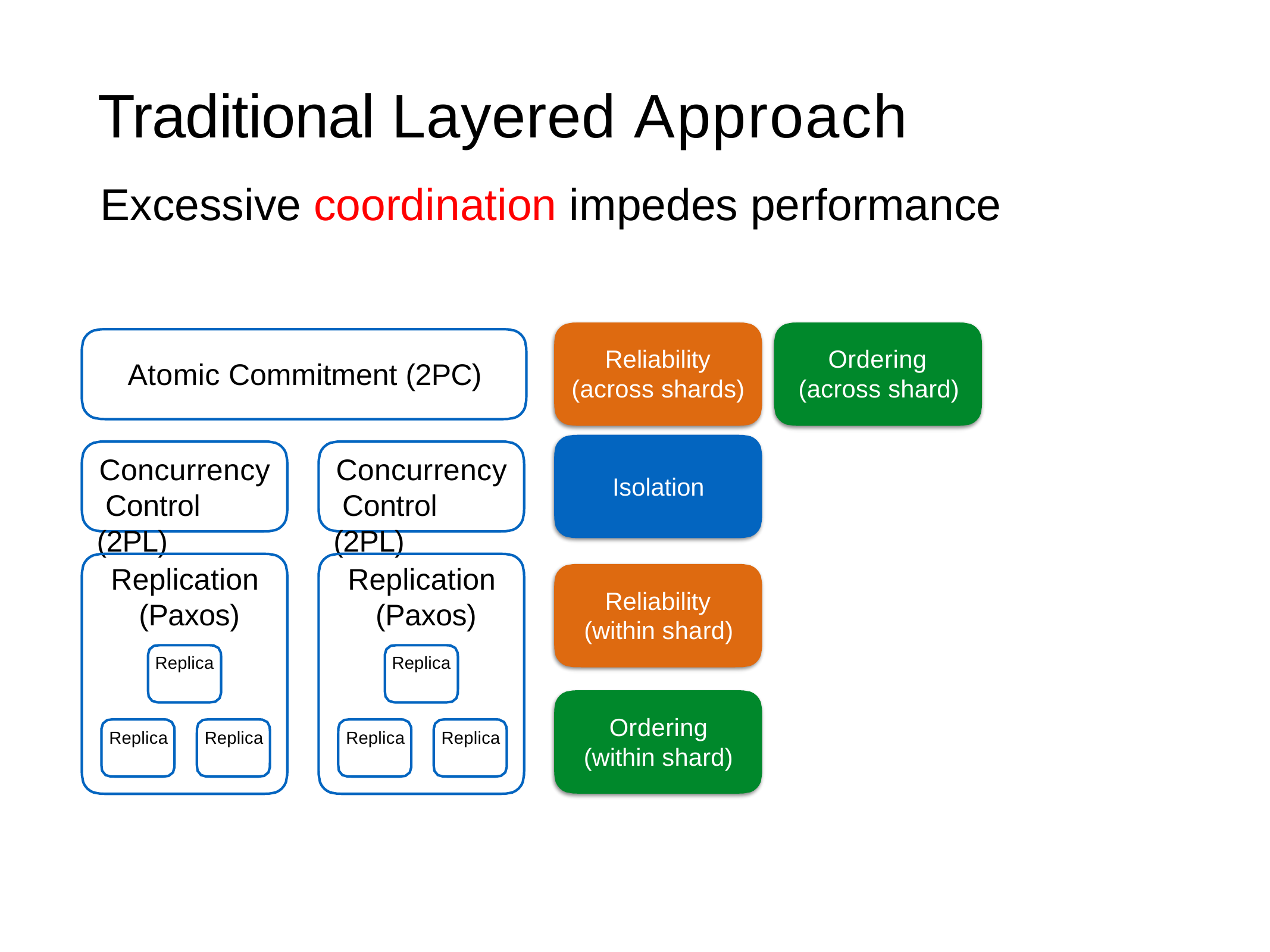

# Traditional Layered Approach
Excessive coordination impedes performance

Reliability  (across shards)
Ordering  (across shard)
Atomic Commitment (2PC)

Concurrency  Control (2PL)
Concurrency  Control (2PL)
Isolation

Replication  (Paxos)
Replica
Replication  (Paxos)
Replica

Reliability  (within shard)

Ordering
(within shard)

Replica
Replica
Replica
Replica